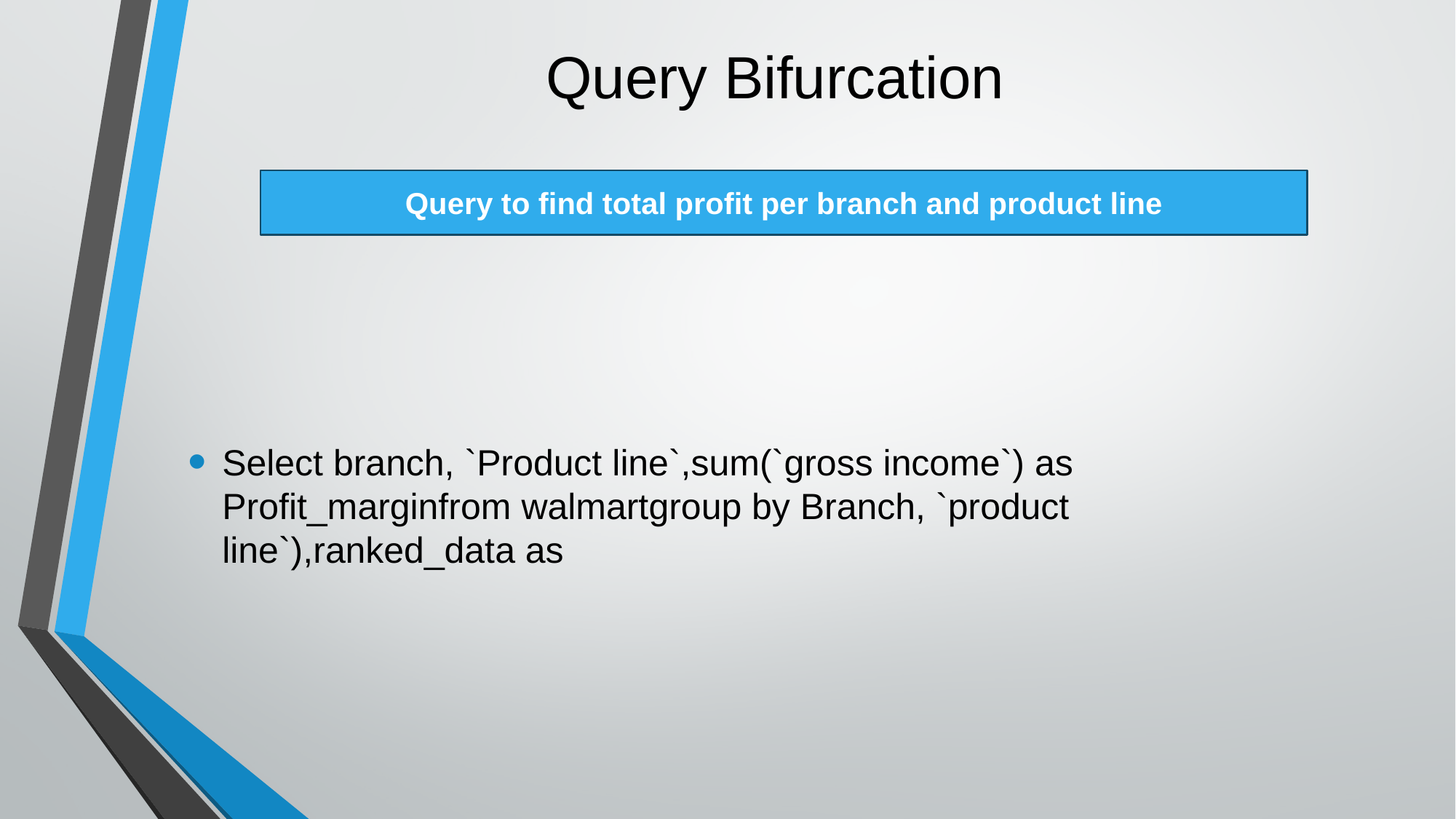

# Query Bifurcation
Query to find total profit per branch and product line
Select branch, `Product line`,sum(`gross income`) as Profit_marginfrom walmartgroup by Branch, `product line`),ranked_data as